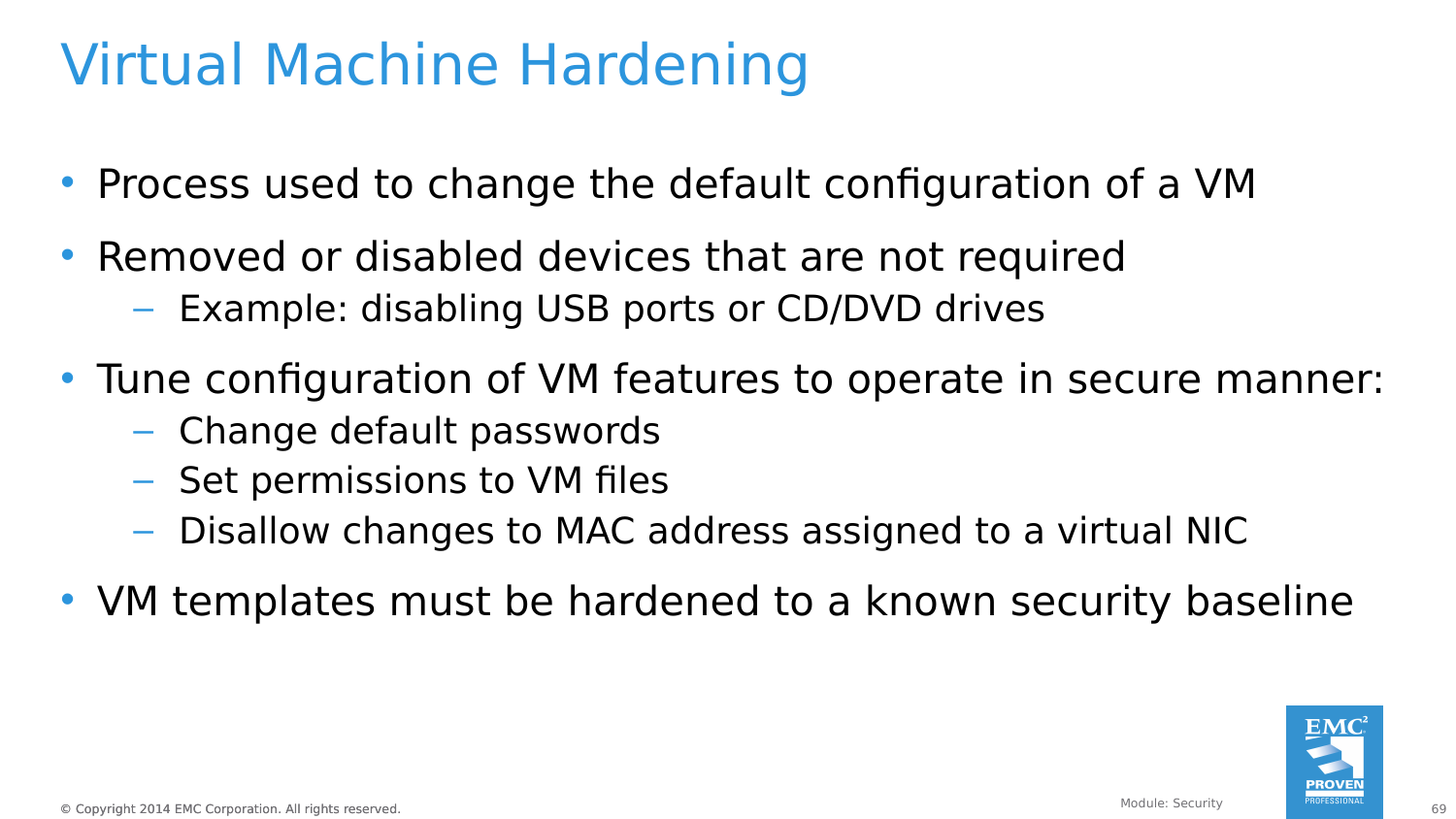

# Virtual Machine Hardening
Process used to change the default configuration of a VM
Removed or disabled devices that are not required
Example: disabling USB ports or CD/DVD drives
Tune configuration of VM features to operate in secure manner:
Change default passwords
Set permissions to VM files
Disallow changes to MAC address assigned to a virtual NIC
VM templates must be hardened to a known security baseline
Module: Security